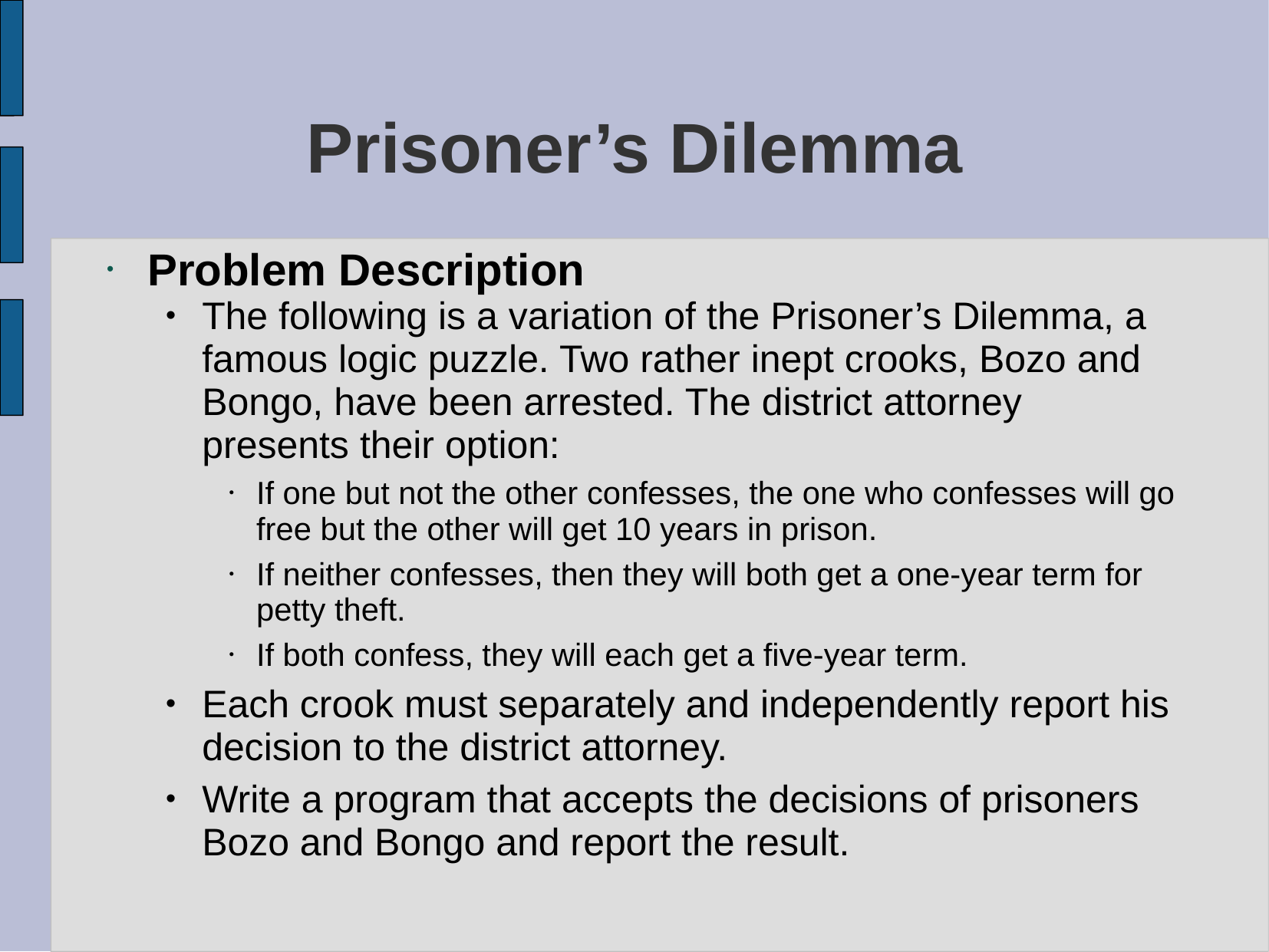

# Prisoner’s Dilemma
Problem Description
The following is a variation of the Prisoner’s Dilemma, a famous logic puzzle. Two rather inept crooks, Bozo and Bongo, have been arrested. The district attorney presents their option:
If one but not the other confesses, the one who confesses will go free but the other will get 10 years in prison.
If neither confesses, then they will both get a one-year term for petty theft.
If both confess, they will each get a five-year term.
Each crook must separately and independently report his decision to the district attorney.
Write a program that accepts the decisions of prisoners Bozo and Bongo and report the result.